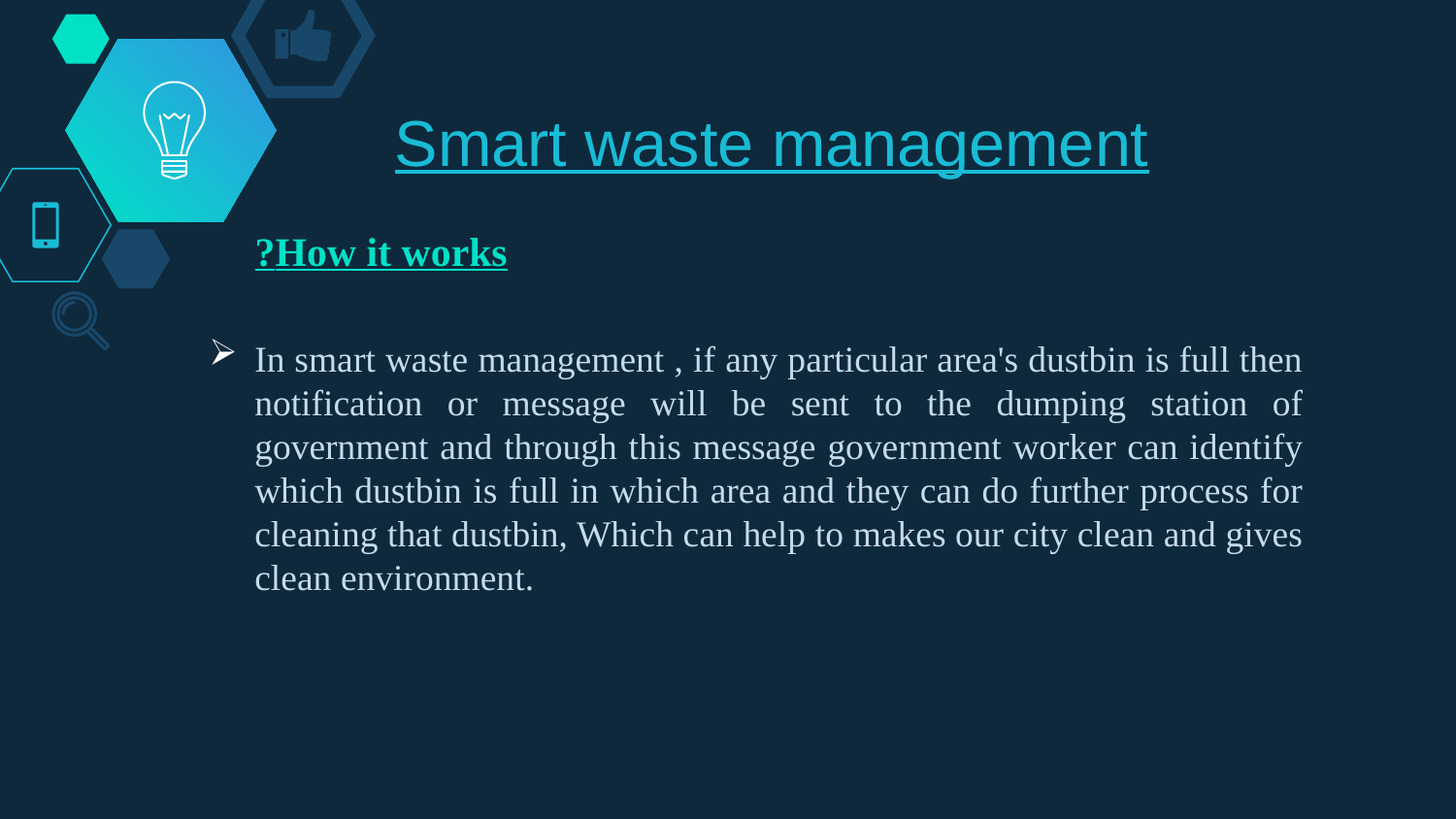

# Smart waste management
How it works?
In smart waste management , if any particular area's dustbin is full then notification or message will be sent to the dumping station of government and through this message government worker can identify which dustbin is full in which area and they can do further process for cleaning that dustbin, Which can help to makes our city clean and gives clean environment.